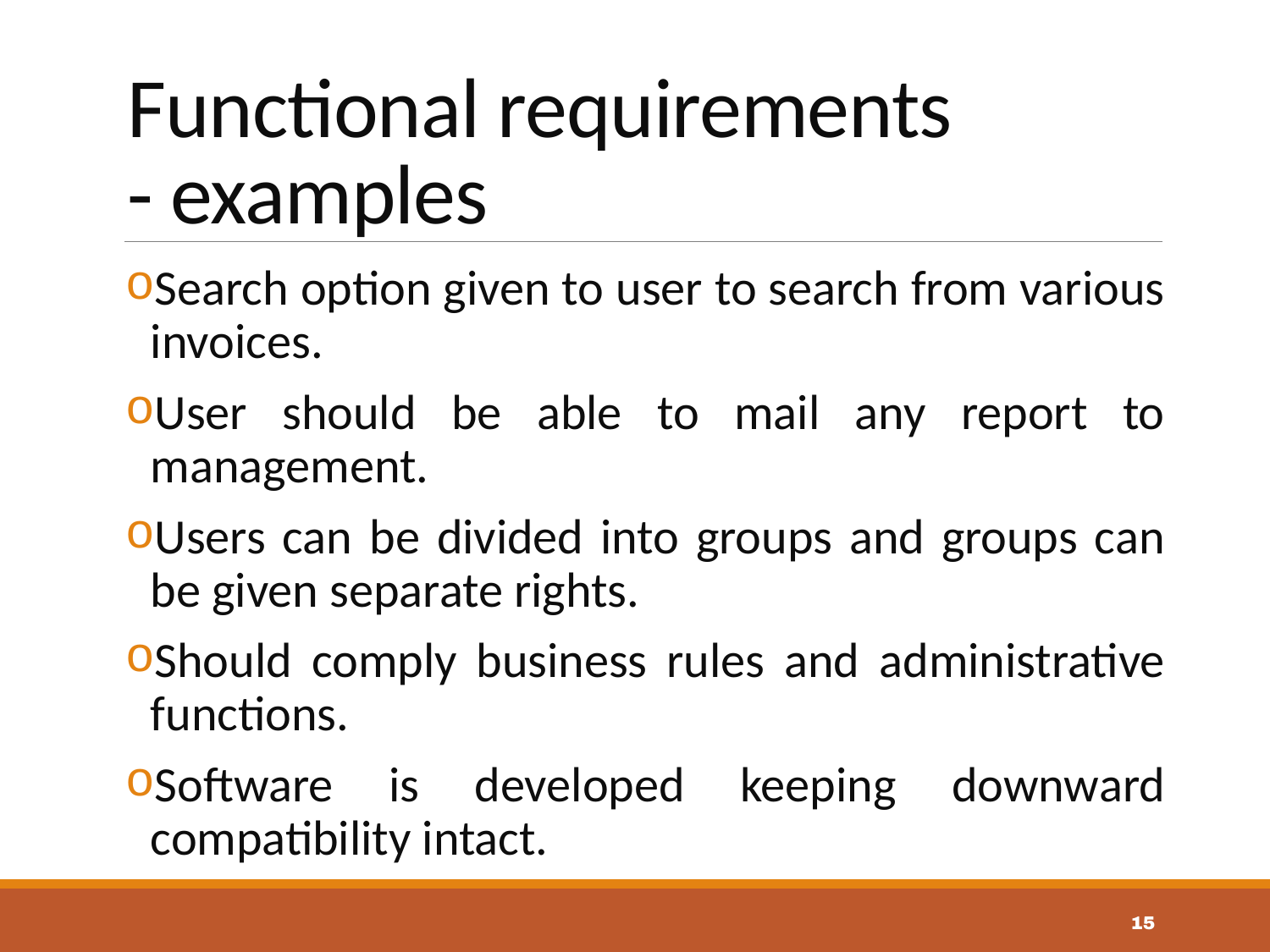

# Functional requirements - examples
Search option given to user to search from various invoices.
User should be able to mail any report to management.
Users can be divided into groups and groups can be given separate rights.
Should comply business rules and administrative functions.
Software is developed keeping downward compatibility intact.

15